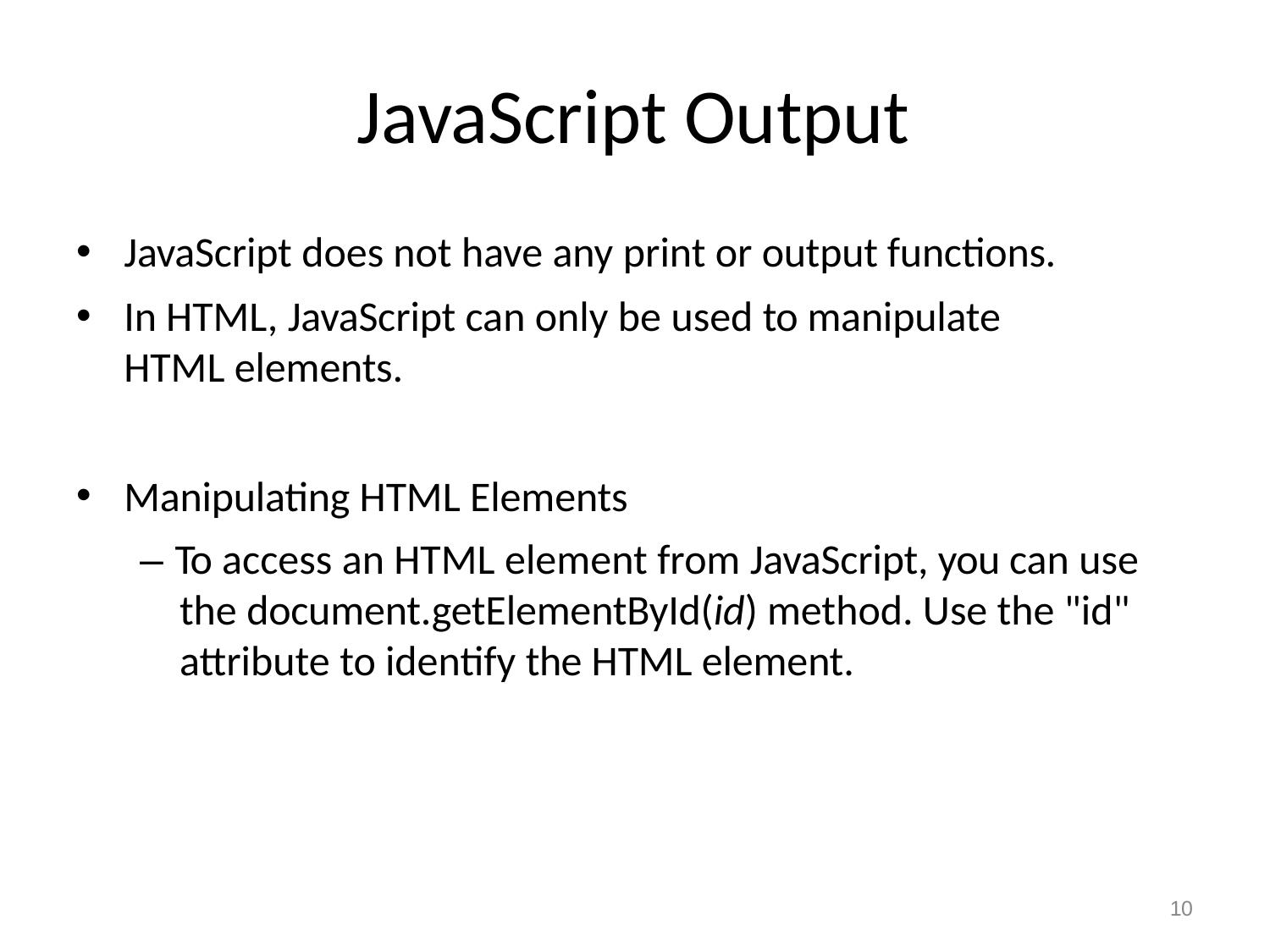

# JavaScript Output
JavaScript does not have any print or output functions.
In HTML, JavaScript can only be used to manipulate HTML elements.

Manipulating HTML Elements
– To access an HTML element from JavaScript, you can use the document.getElementById(id) method. Use the "id" attribute to identify the HTML element.
10